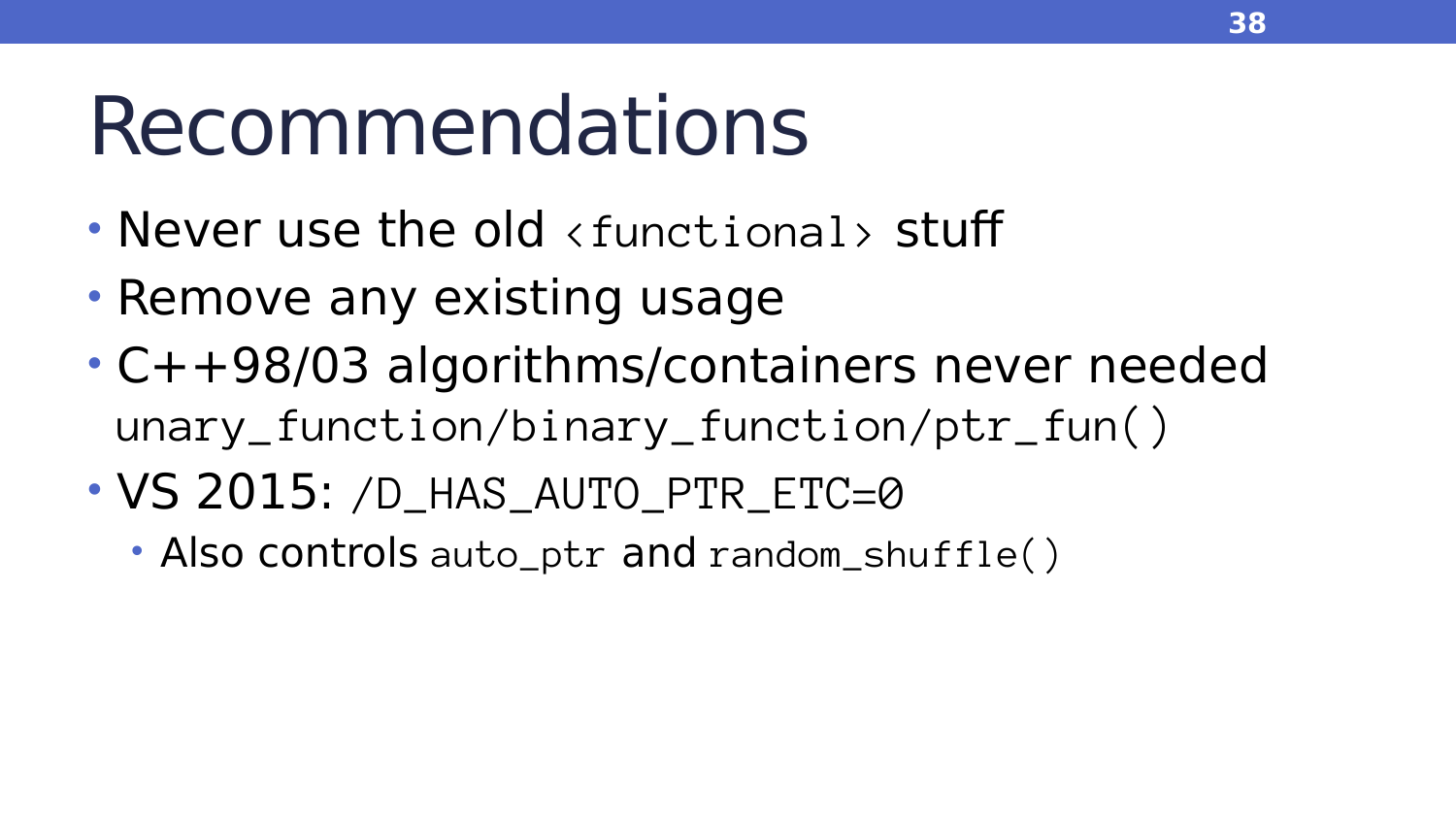

38
# Recommendations
Never use the old <functional> stuff
Remove any existing usage
C++98/03 algorithms/containers never needed unary_function/binary_function/ptr_fun()
VS 2015: /D_HAS_AUTO_PTR_ETC=0
Also controls auto_ptr and random_shuffle()